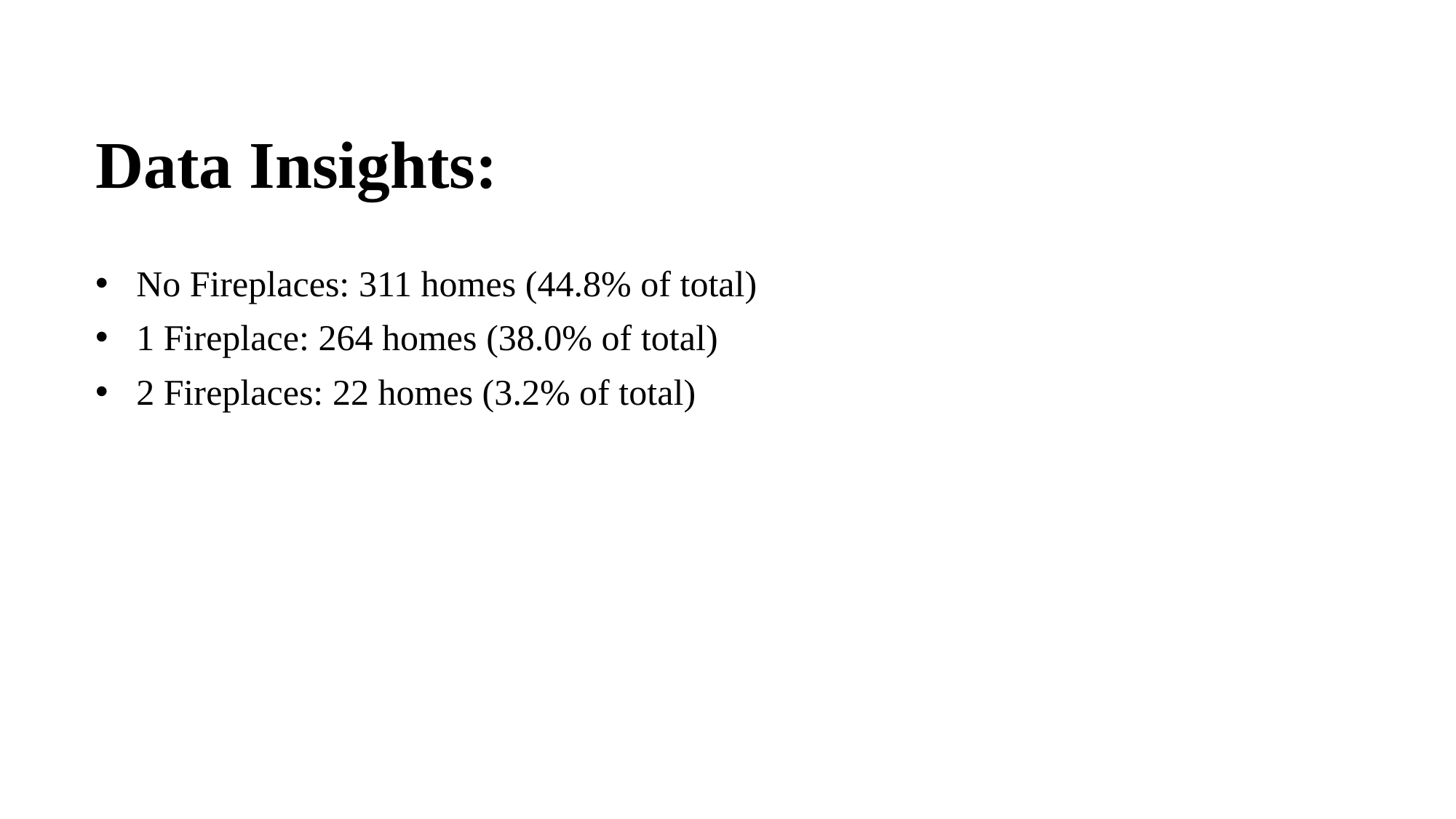

# Data Insights:
No Fireplaces: 311 homes (44.8% of total)
1 Fireplace: 264 homes (38.0% of total)
2 Fireplaces: 22 homes (3.2% of total)